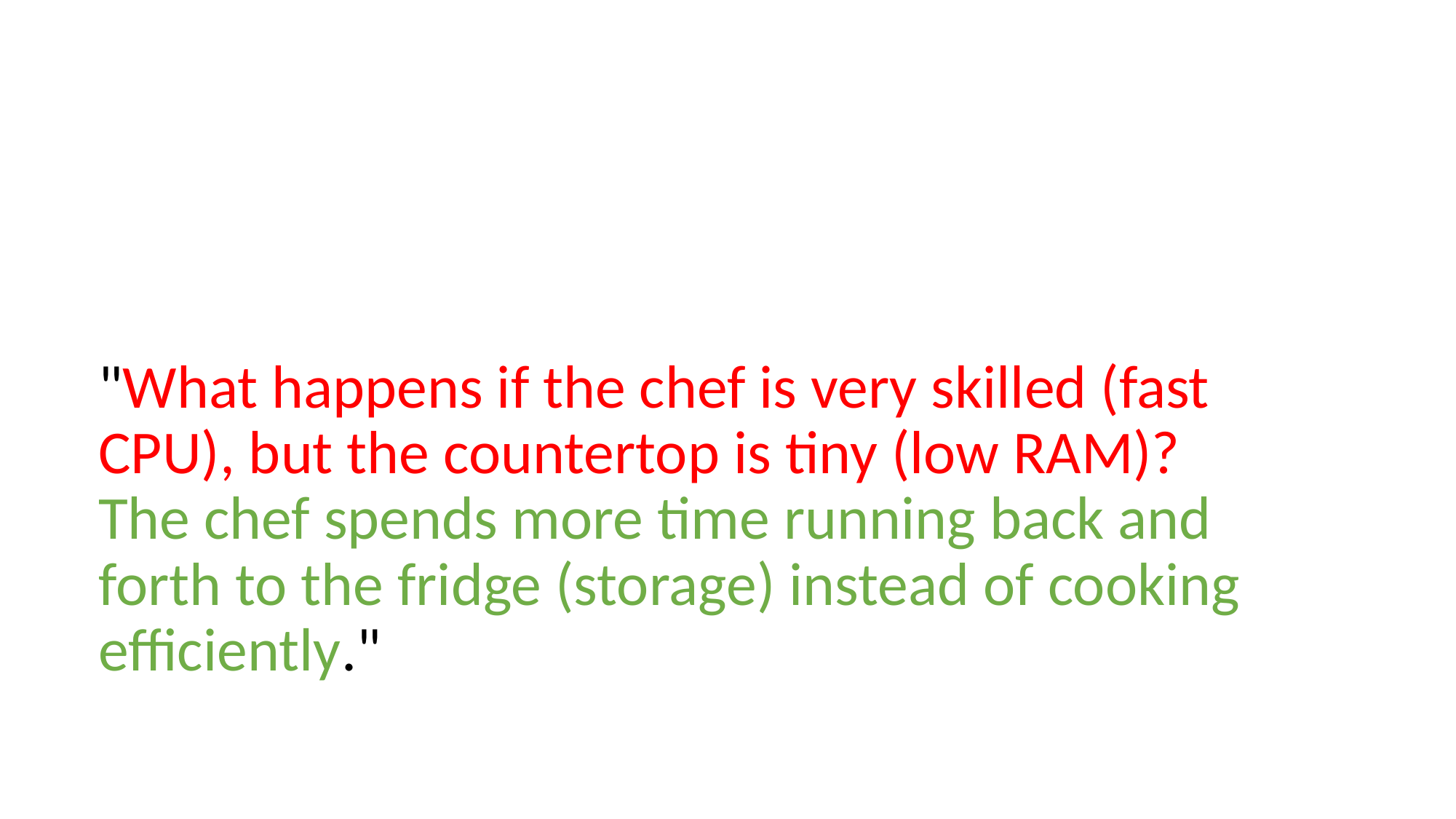

# "What happens if the chef is very skilled (fast CPU), but the countertop is tiny (low RAM)? The chef spends more time running back and forth to the fridge (storage) instead of cooking efficiently."